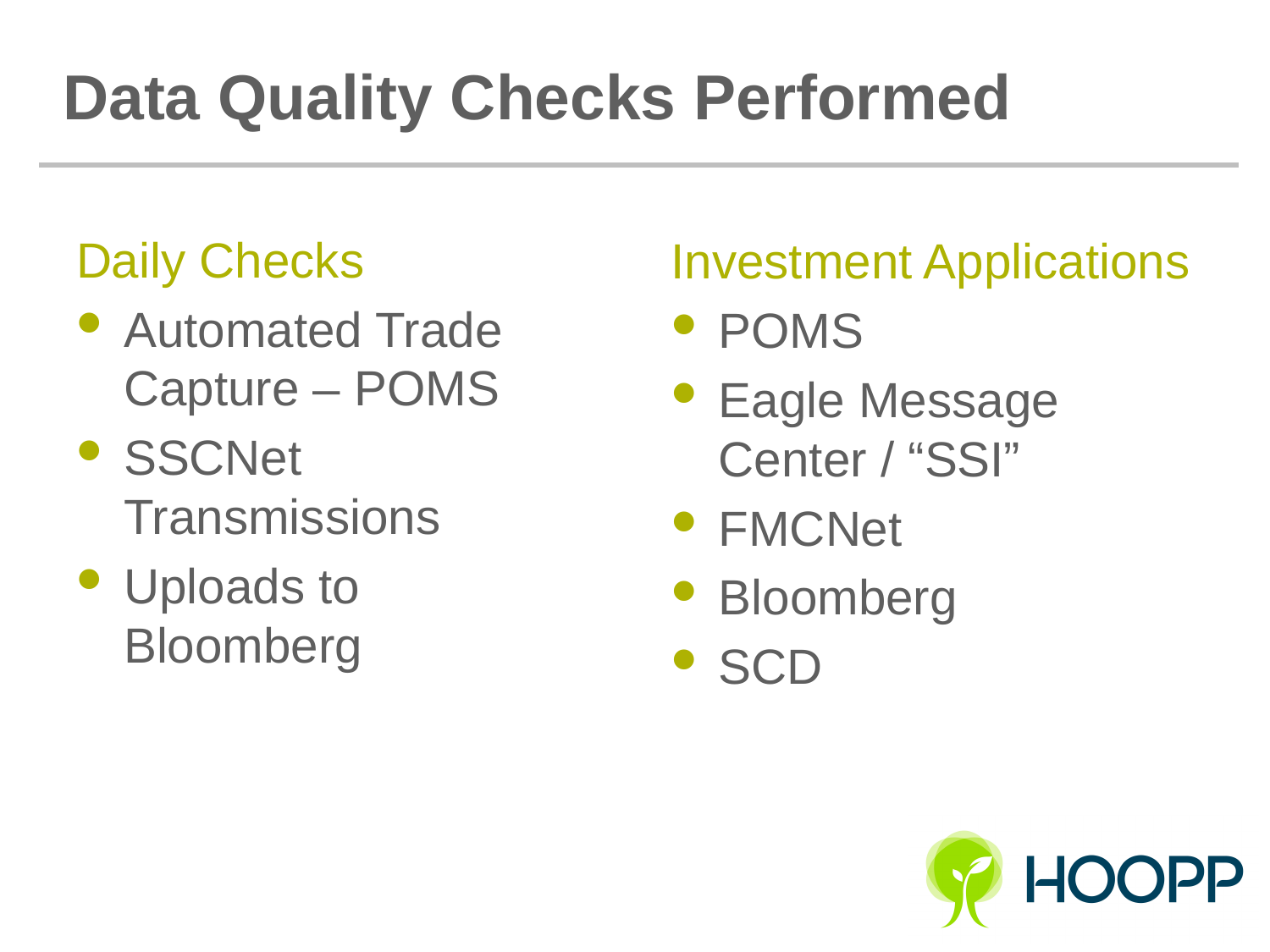

# Data Quality Checks Performed
Daily Checks
Automated Trade Capture – POMS
SSCNet Transmissions
Uploads to Bloomberg

Investment Applications
POMS
Eagle Message Center / “SSI”
FMCNet
Bloomberg
SCD